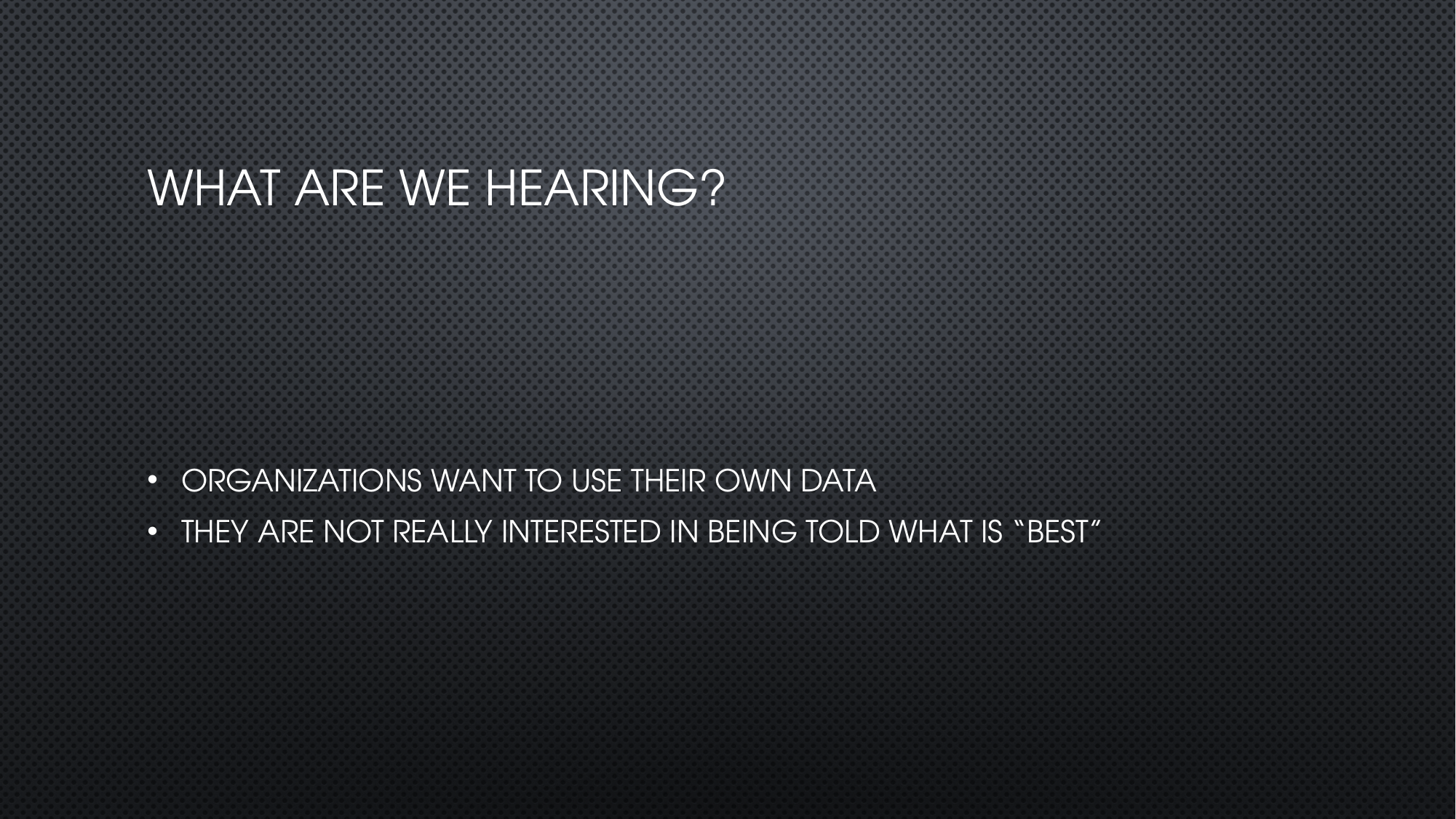

# What are we hearing?
Organizations want to use their own data
They are not really interested in being told what is “Best”